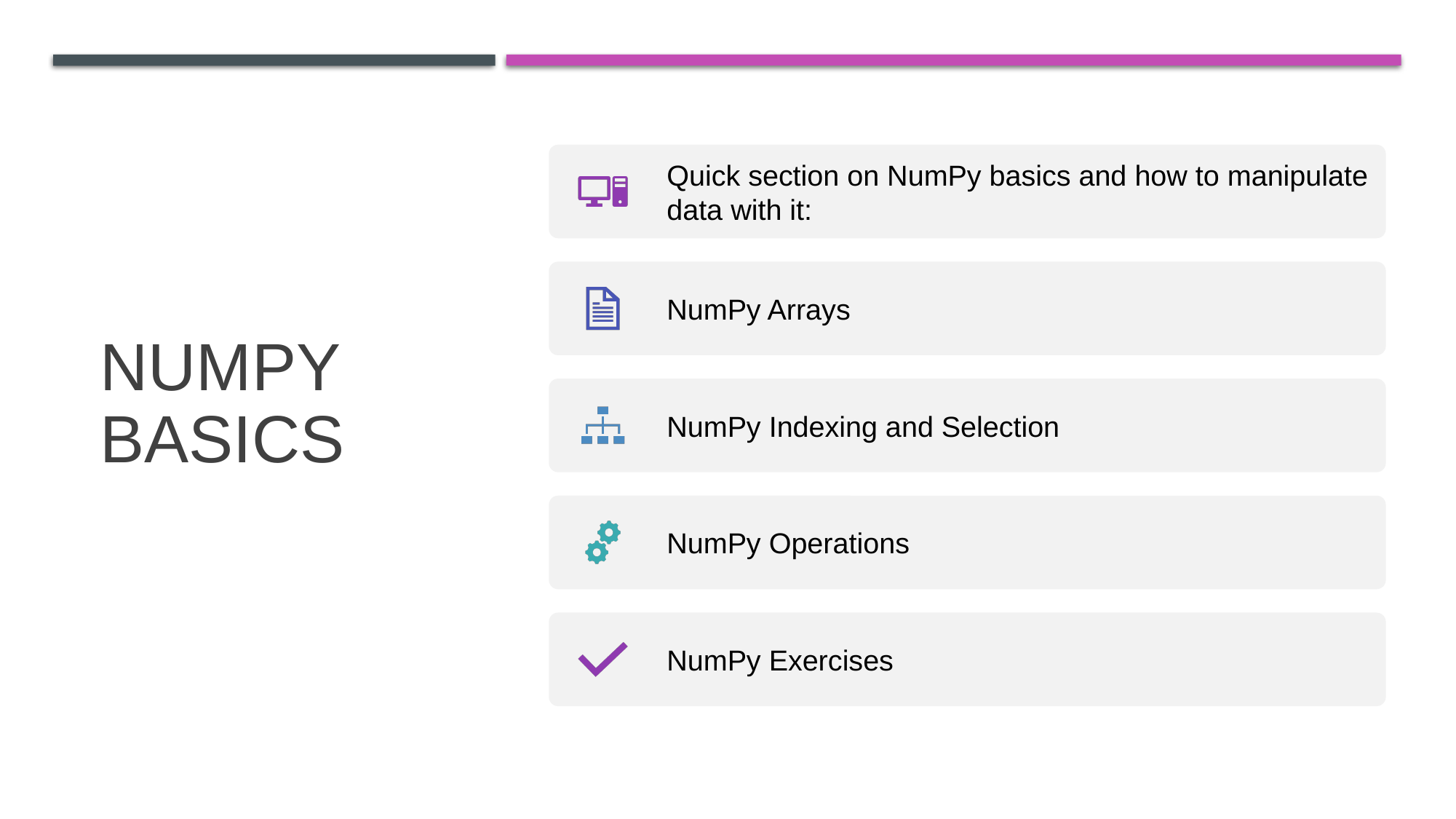

# NumPy Basics
Quick section on NumPy basics and how to manipulate data with it:
NumPy Arrays
NumPy Indexing and Selection
NumPy Operations
NumPy Exercises